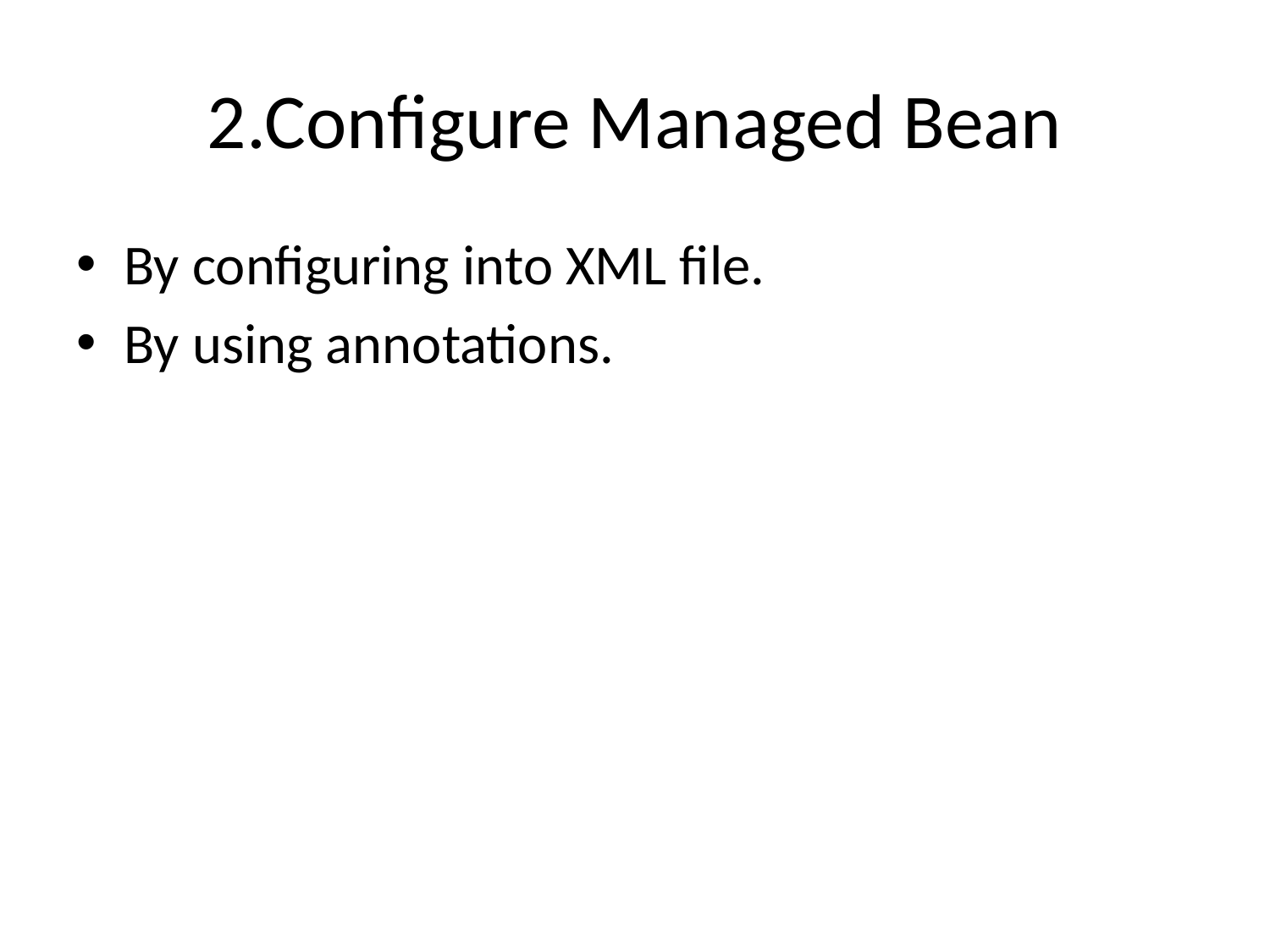

# 2.Configure Managed Bean
By configuring into XML file.
By using annotations.